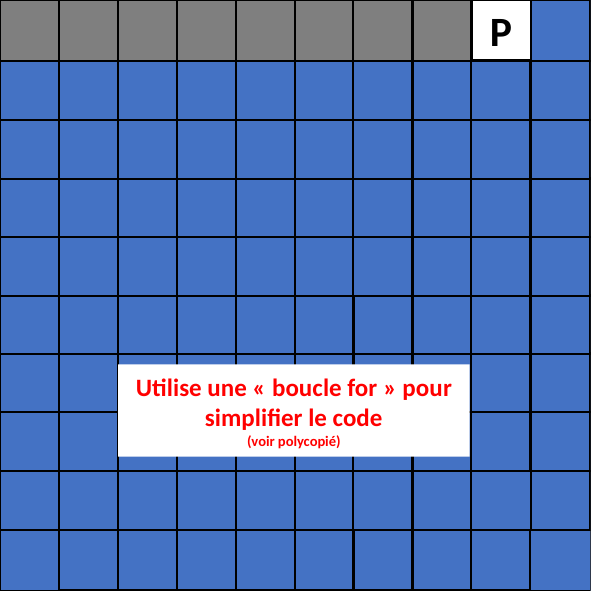

P

Utilise une « boucle for » pour simplifier le code
(voir polycopié)